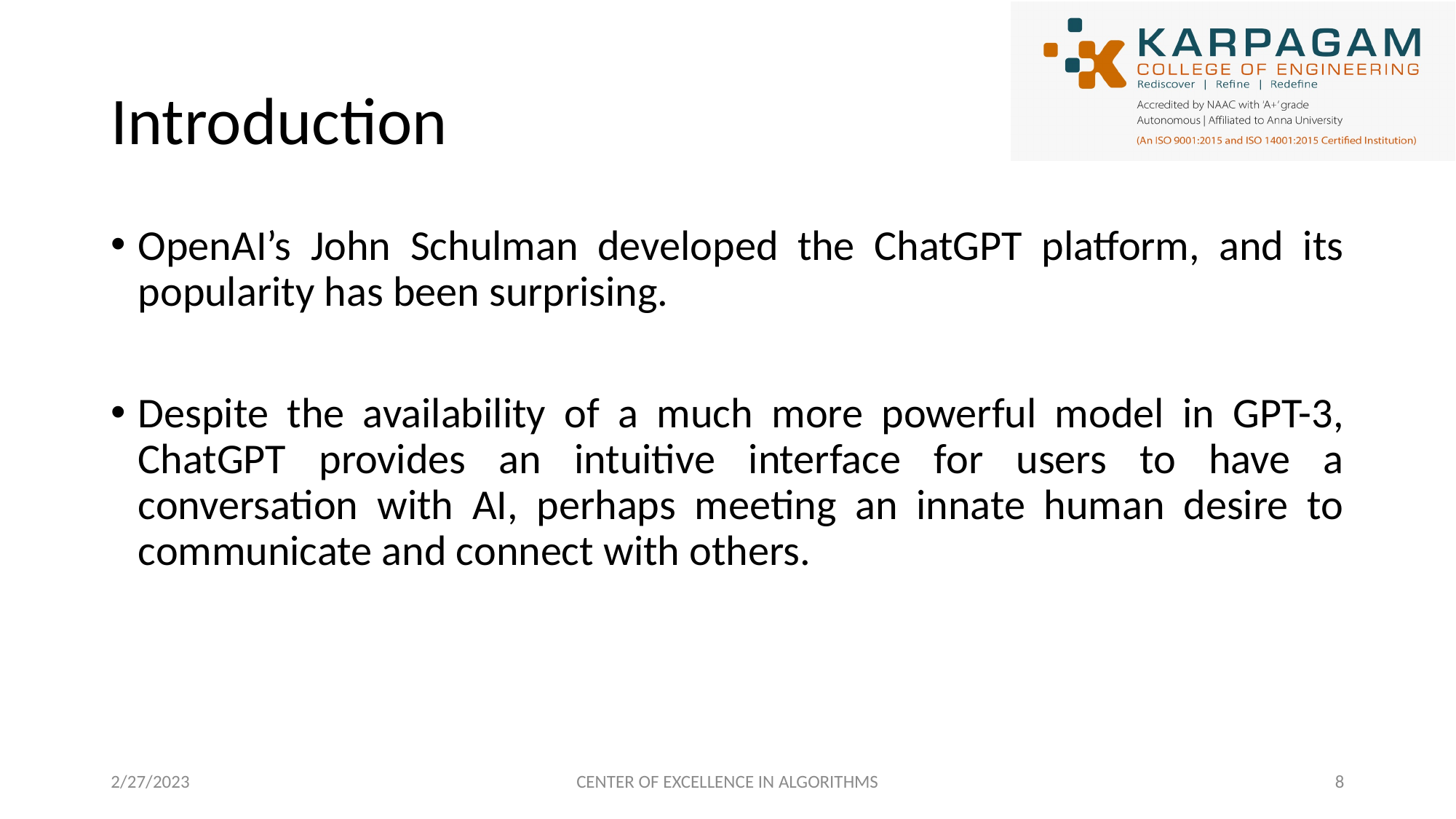

# Introduction
OpenAI’s John Schulman developed the ChatGPT platform, and its popularity has been surprising.

Despite the availability of a much more powerful model in GPT-3, ChatGPT provides an intuitive interface for users to have a conversation with AI, perhaps meeting an innate human desire to communicate and connect with others.
2/27/2023
CENTER OF EXCELLENCE IN ALGORITHMS
8